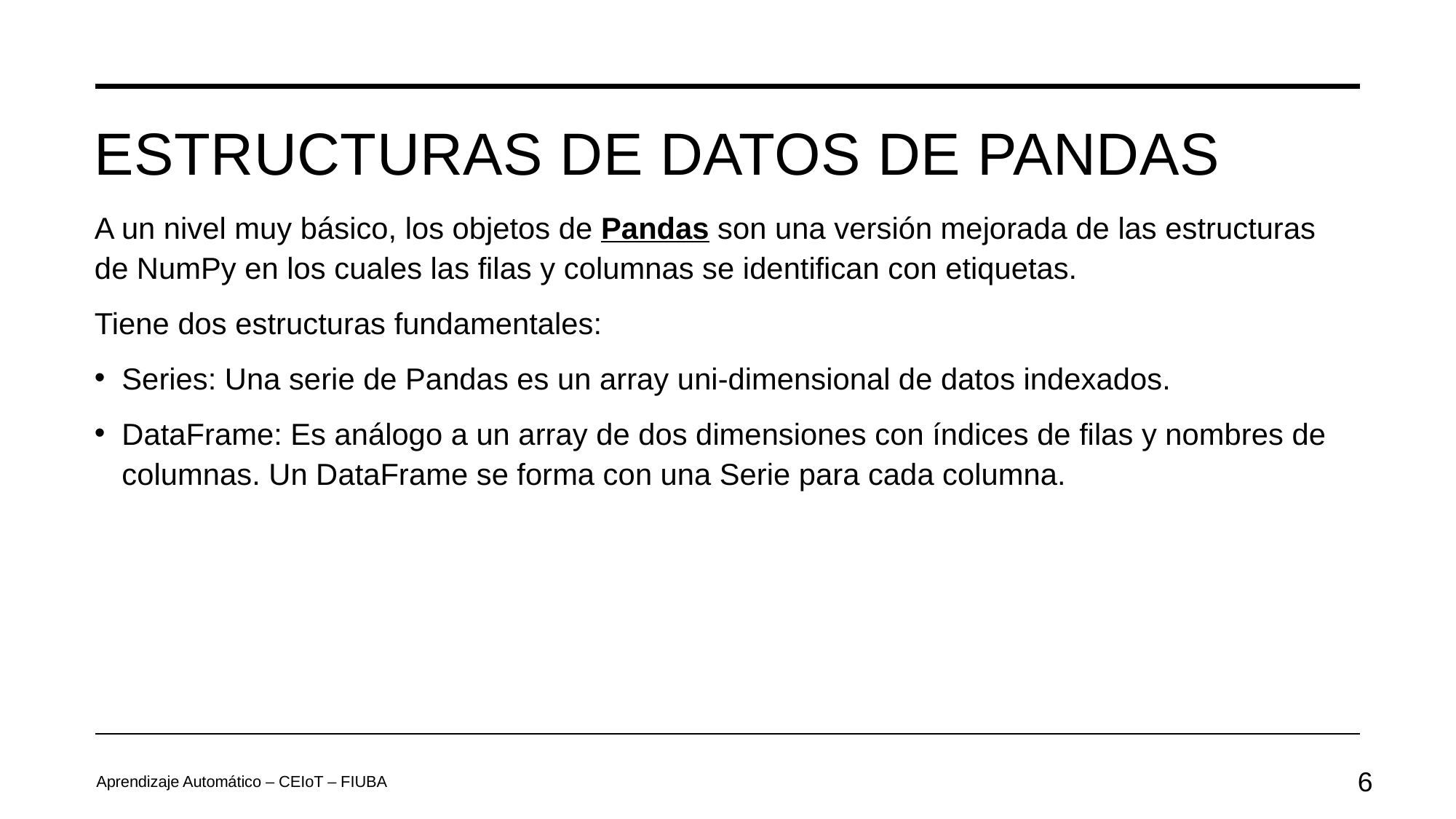

# Estructuras de datos de Pandas
A un nivel muy básico, los objetos de Pandas son una versión mejorada de las estructuras de NumPy en los cuales las filas y columnas se identifican con etiquetas.
Tiene dos estructuras fundamentales:
Series: Una serie de Pandas es un array uni-dimensional de datos indexados.
DataFrame: Es análogo a un array de dos dimensiones con índices de filas y nombres de columnas. Un DataFrame se forma con una Serie para cada columna.

Aprendizaje Automático – CEIoT – FIUBA
6